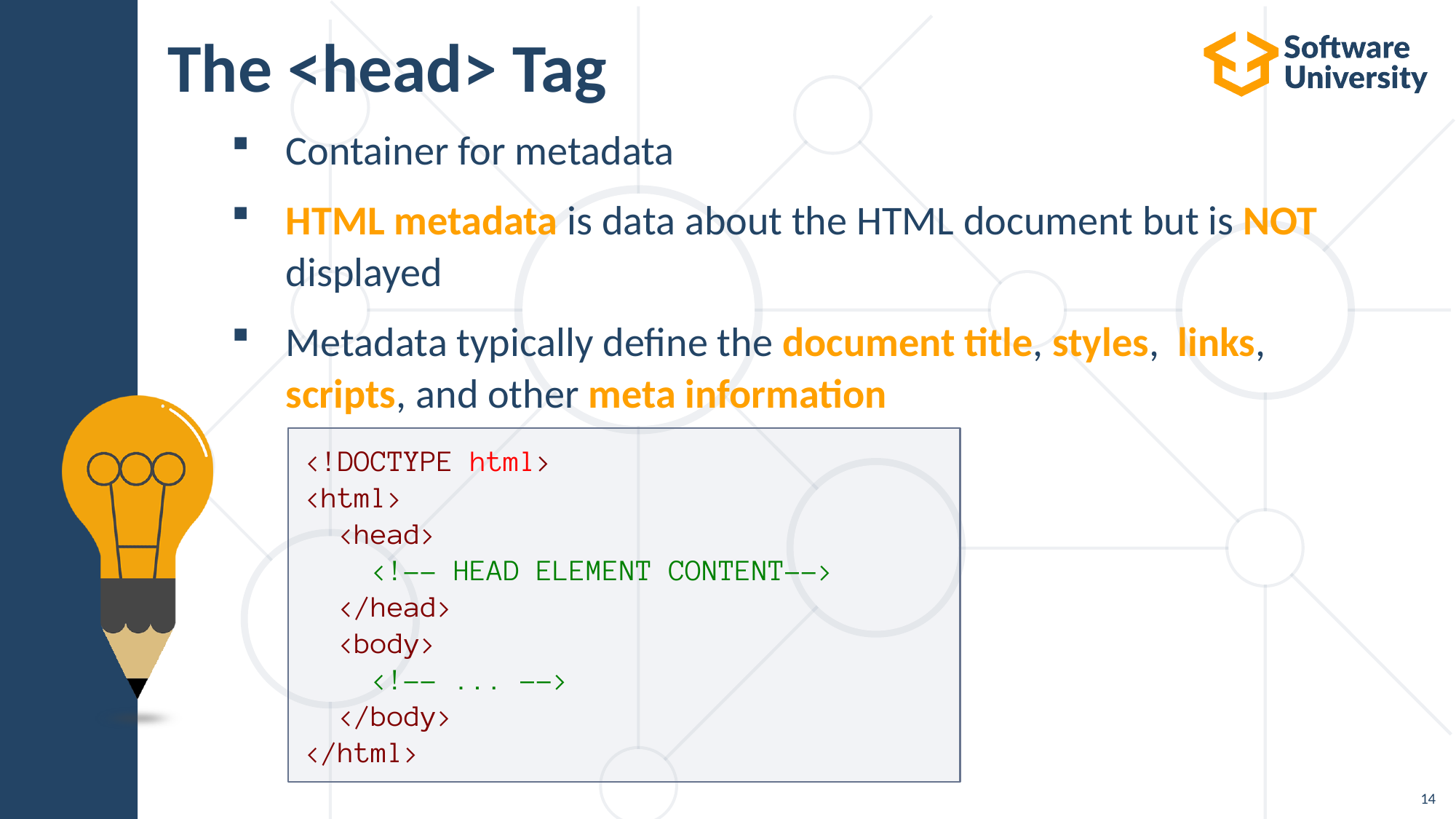

# The <head> Tag
Container for metadata
HTML metadata is data about the HTML document but is NOT
displayed
Metadata typically define the document title, styles,  links,
scripts, and other meta information
<!DOCTYPE html>
<html>
  <head>
    <!-- HEAD ELEMENT CONTENT-->
  </head>
  <body>
    <!-- ... -->
  </body>
</html>
14